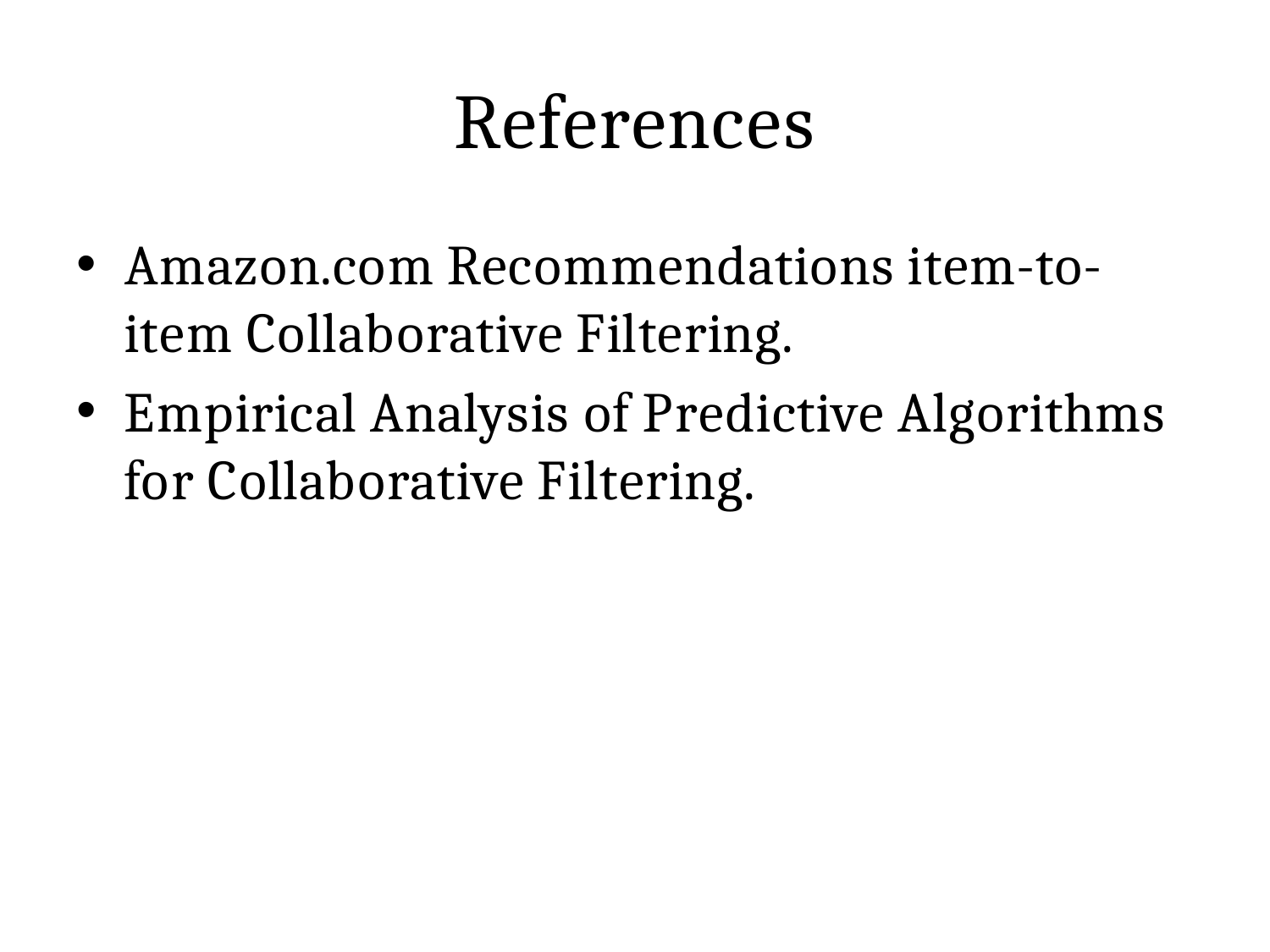

# References
Amazon.com Recommendations item-to-item Collaborative Filtering.
Empirical Analysis of Predictive Algorithms for Collaborative Filtering.